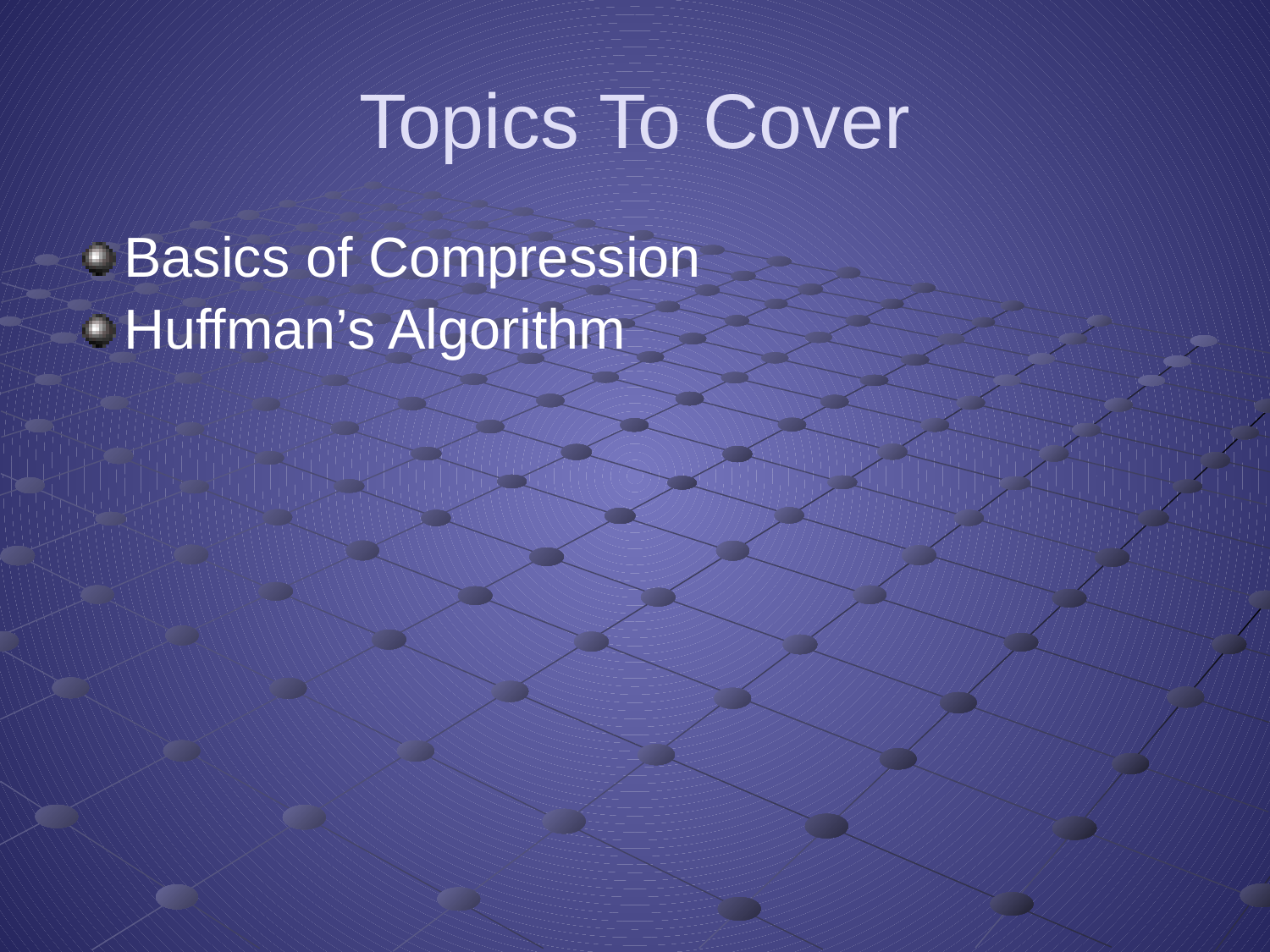

# Topics To Cover
Basics of Compression
Huffman’s Algorithm